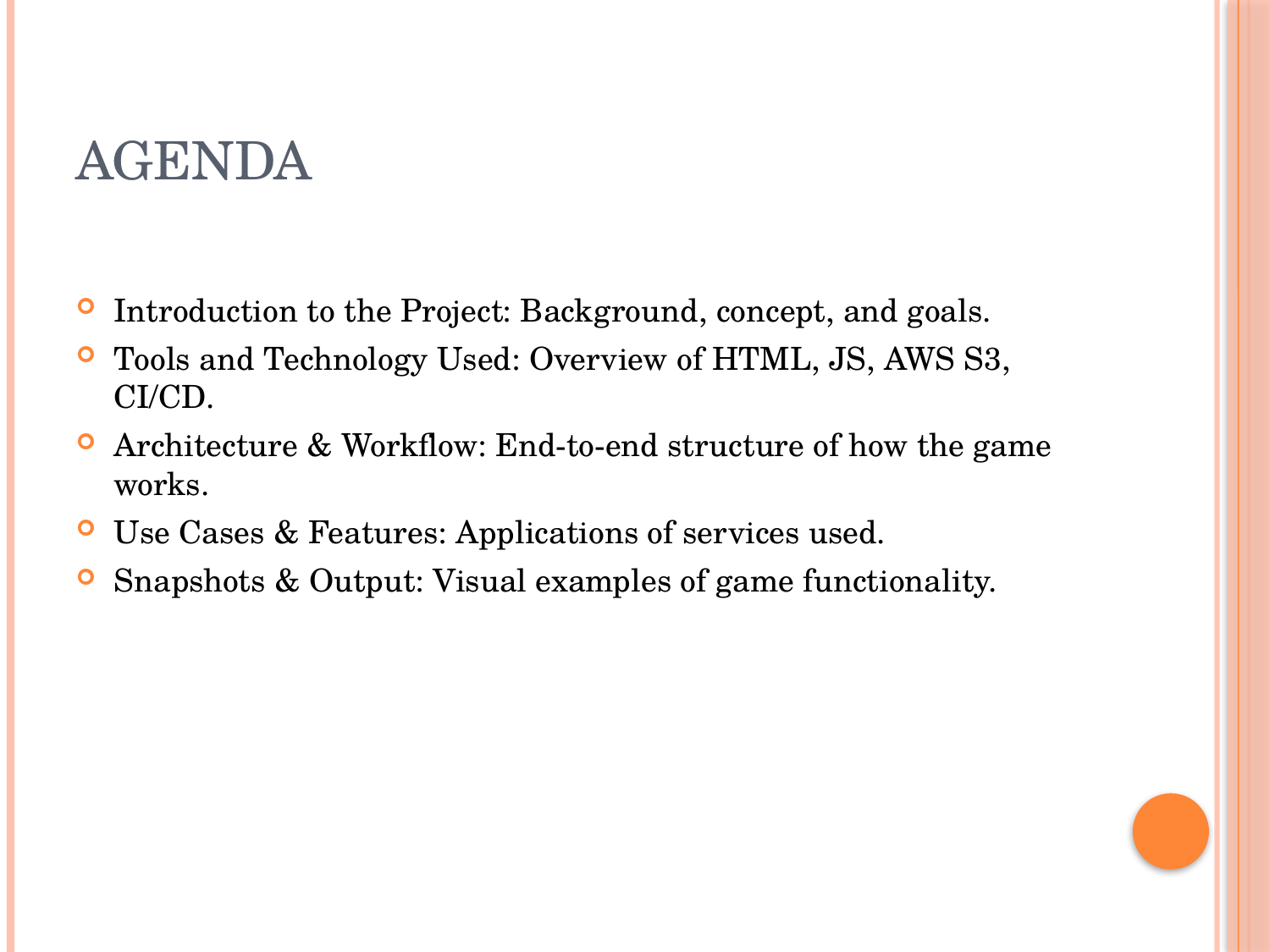

# Agenda

Introduction to the Project: Background, concept, and goals.
Tools and Technology Used: Overview of HTML, JS, AWS S3, CI/CD.
Architecture & Workflow: End-to-end structure of how the game works.
Use Cases & Features: Applications of services used.
Snapshots & Output: Visual examples of game functionality.